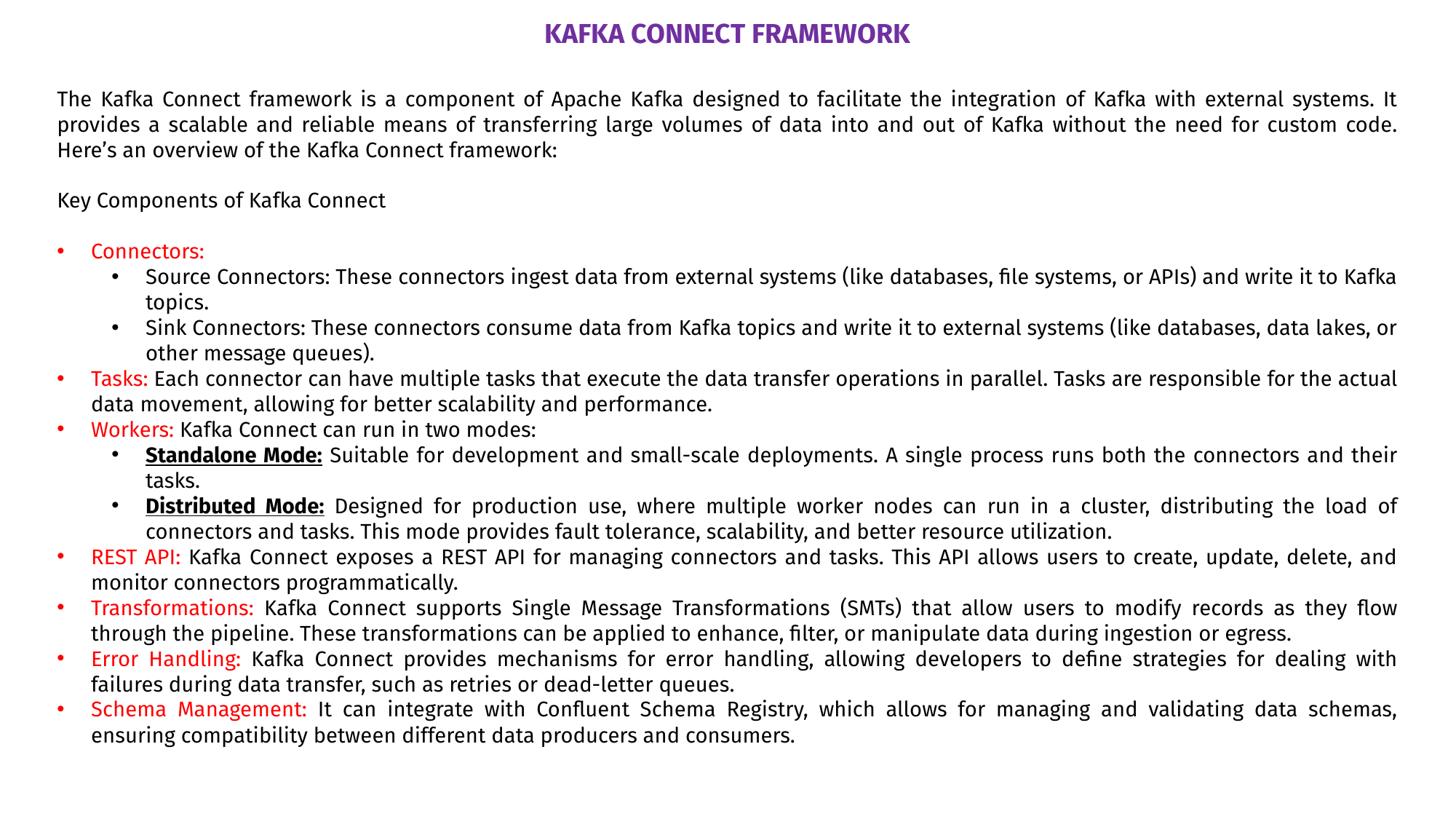

KAFKA CONNECT FRAMEWORK
The Kafka Connect framework is a component of Apache Kafka designed to facilitate the integration of Kafka with external systems. It provides a scalable and reliable means of transferring large volumes of data into and out of Kafka without the need for custom code. Here’s an overview of the Kafka Connect framework:

Key Components of Kafka Connect

Connectors:
Source Connectors: These connectors ingest data from external systems (like databases, file systems, or APIs) and write it to Kafka topics.
Sink Connectors: These connectors consume data from Kafka topics and write it to external systems (like databases, data lakes, or other message queues).
Tasks: Each connector can have multiple tasks that execute the data transfer operations in parallel. Tasks are responsible for the actual data movement, allowing for better scalability and performance.
Workers: Kafka Connect can run in two modes:
Standalone Mode: Suitable for development and small-scale deployments. A single process runs both the connectors and their tasks.
Distributed Mode: Designed for production use, where multiple worker nodes can run in a cluster, distributing the load of connectors and tasks. This mode provides fault tolerance, scalability, and better resource utilization.
REST API: Kafka Connect exposes a REST API for managing connectors and tasks. This API allows users to create, update, delete, and monitor connectors programmatically.
Transformations: Kafka Connect supports Single Message Transformations (SMTs) that allow users to modify records as they flow through the pipeline. These transformations can be applied to enhance, filter, or manipulate data during ingestion or egress.
Error Handling: Kafka Connect provides mechanisms for error handling, allowing developers to define strategies for dealing with failures during data transfer, such as retries or dead-letter queues.
Schema Management: It can integrate with Confluent Schema Registry, which allows for managing and validating data schemas, ensuring compatibility between different data producers and consumers.